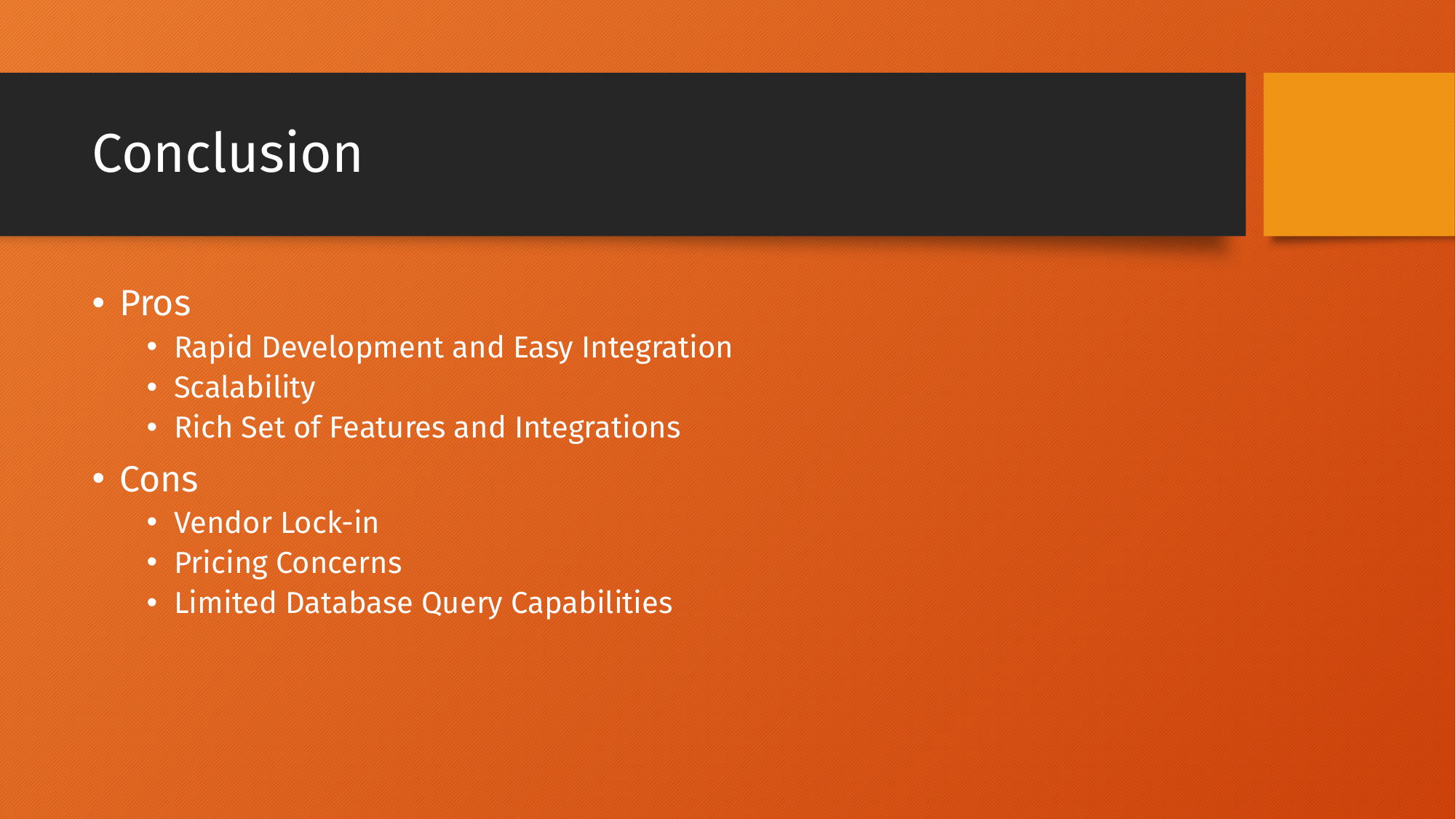

# Conclusion
Pros
Rapid Development and Easy Integration
Scalability
Rich Set of Features and Integrations
Cons
Vendor Lock-in
Pricing Concerns
Limited Database Query Capabilities